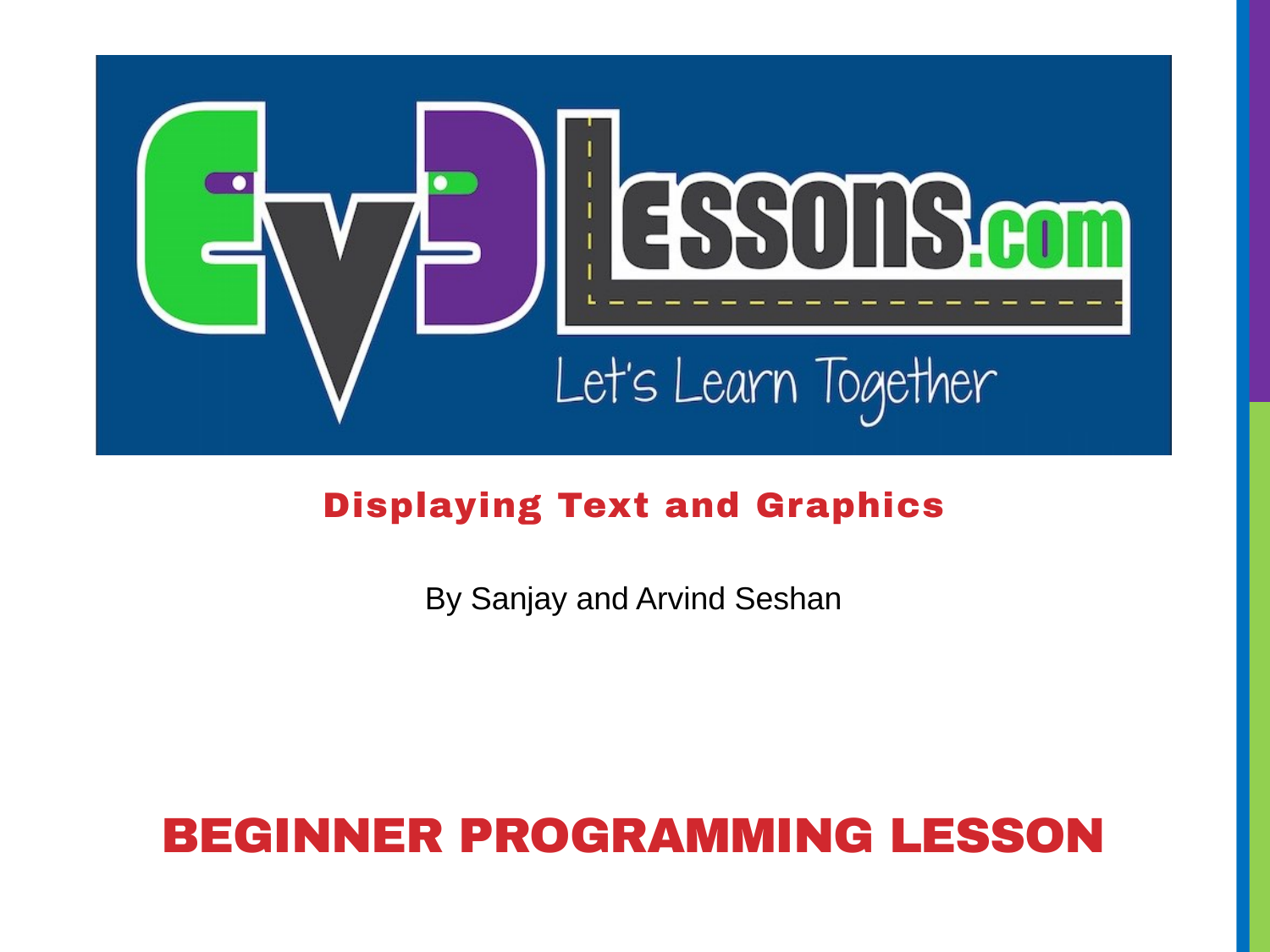

Displaying Text and Graphics
# BEGINNER PROGRAMMING LESSON